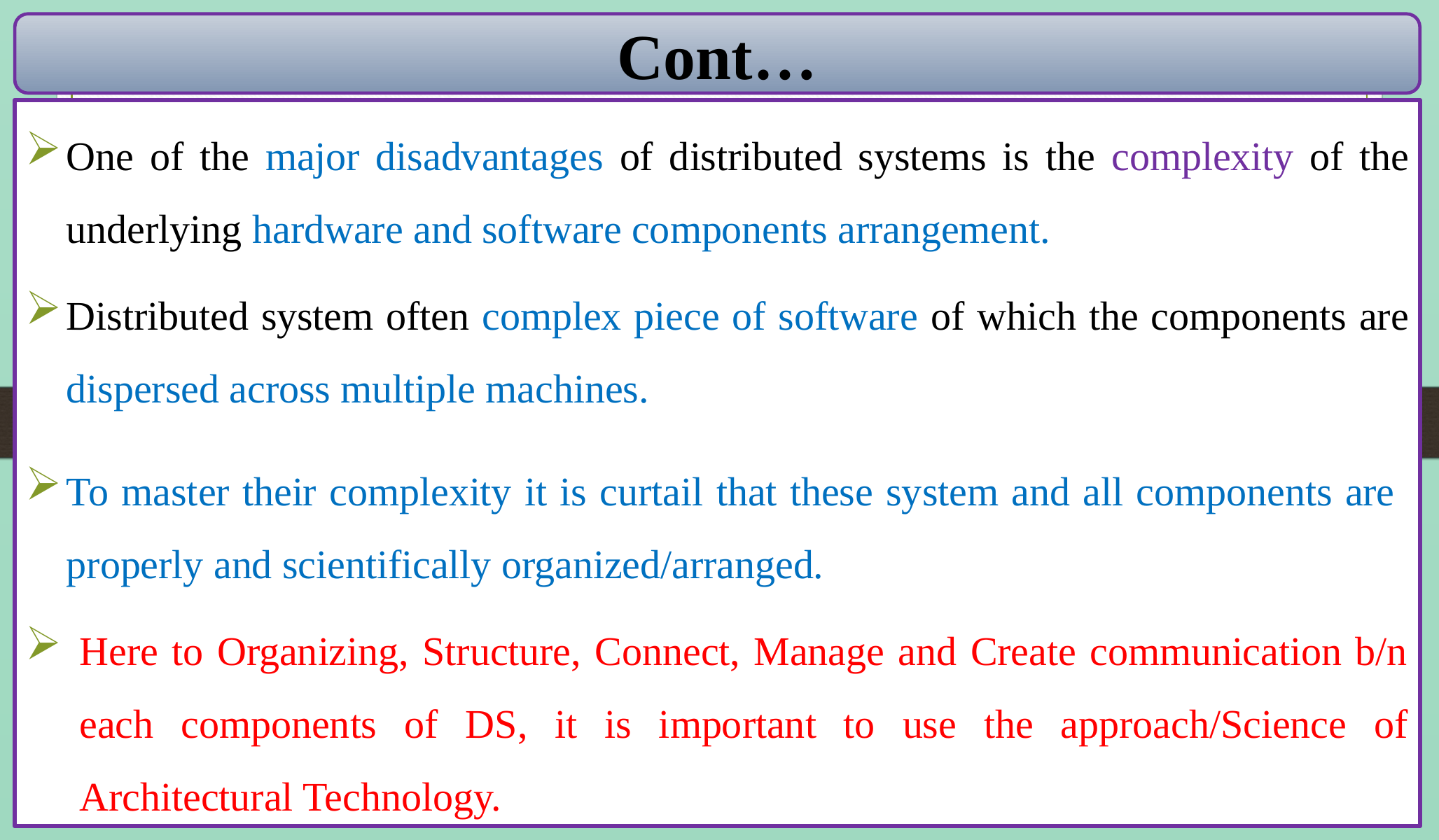

Cont…
One of the major disadvantages of distributed systems is the complexity of the underlying hardware and software components arrangement.
Distributed system often complex piece of software of which the components are dispersed across multiple machines.

To master their complexity it is curtail that these system and all components are  properly and scientifically organized/arranged.
Here to Organizing, Structure, Connect, Manage and Create communication b/n each components of DS, it is important to use the approach/Science of Architectural Technology.